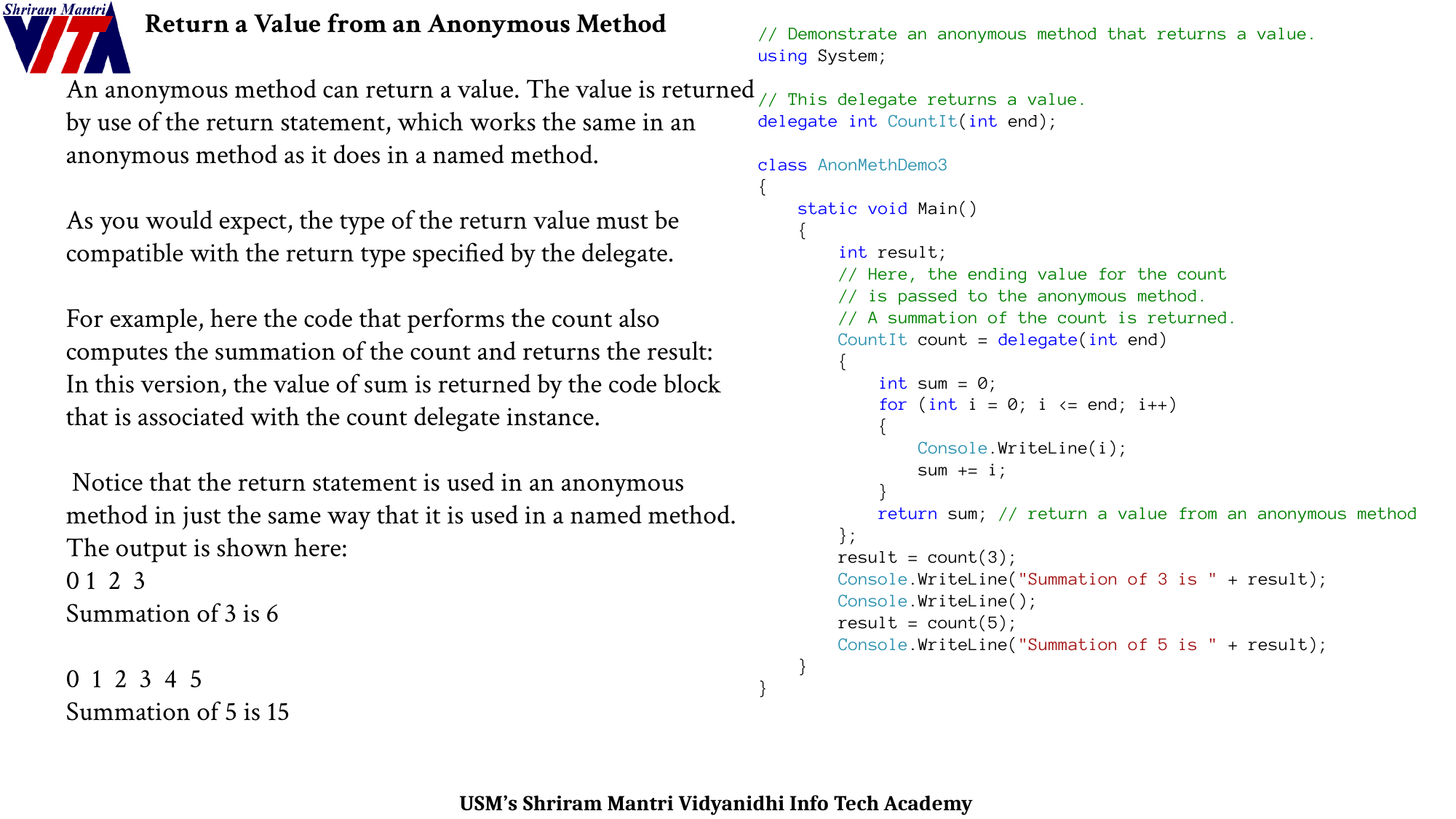

Return a Value from an Anonymous Method

An anonymous method can return a value. The value is returned by use of the return statement, which works the same in an anonymous method as it does in a named method.

As you would expect, the type of the return value must be compatible with the return type specified by the delegate.

For example, here the code that performs the count also computes the summation of the count and returns the result:
In this version, the value of sum is returned by the code block that is associated with the count delegate instance.

 Notice that the return statement is used in an anonymous method in just the same way that it is used in a named method. The output is shown here:
0 1  2  3
Summation of 3 is 6

0  1  2  3  4  5
Summation of 5 is 15
// Demonstrate an anonymous method that returns a value.
using System;

// This delegate returns a value.
delegate int CountIt(int end);

class AnonMethDemo3
{
    static void Main()
    {
        int result;
        // Here, the ending value for the count
        // is passed to the anonymous method.
        // A summation of the count is returned.
        CountIt count = delegate(int end)
        {
            int sum = 0;
            for (int i = 0; i <= end; i++)
            {
                Console.WriteLine(i);
                sum += i;
            }
            return sum; // return a value from an anonymous method
        };
        result = count(3);
        Console.WriteLine("Summation of 3 is " + result);
        Console.WriteLine();
        result = count(5);
        Console.WriteLine("Summation of 5 is " + result);
    }
}